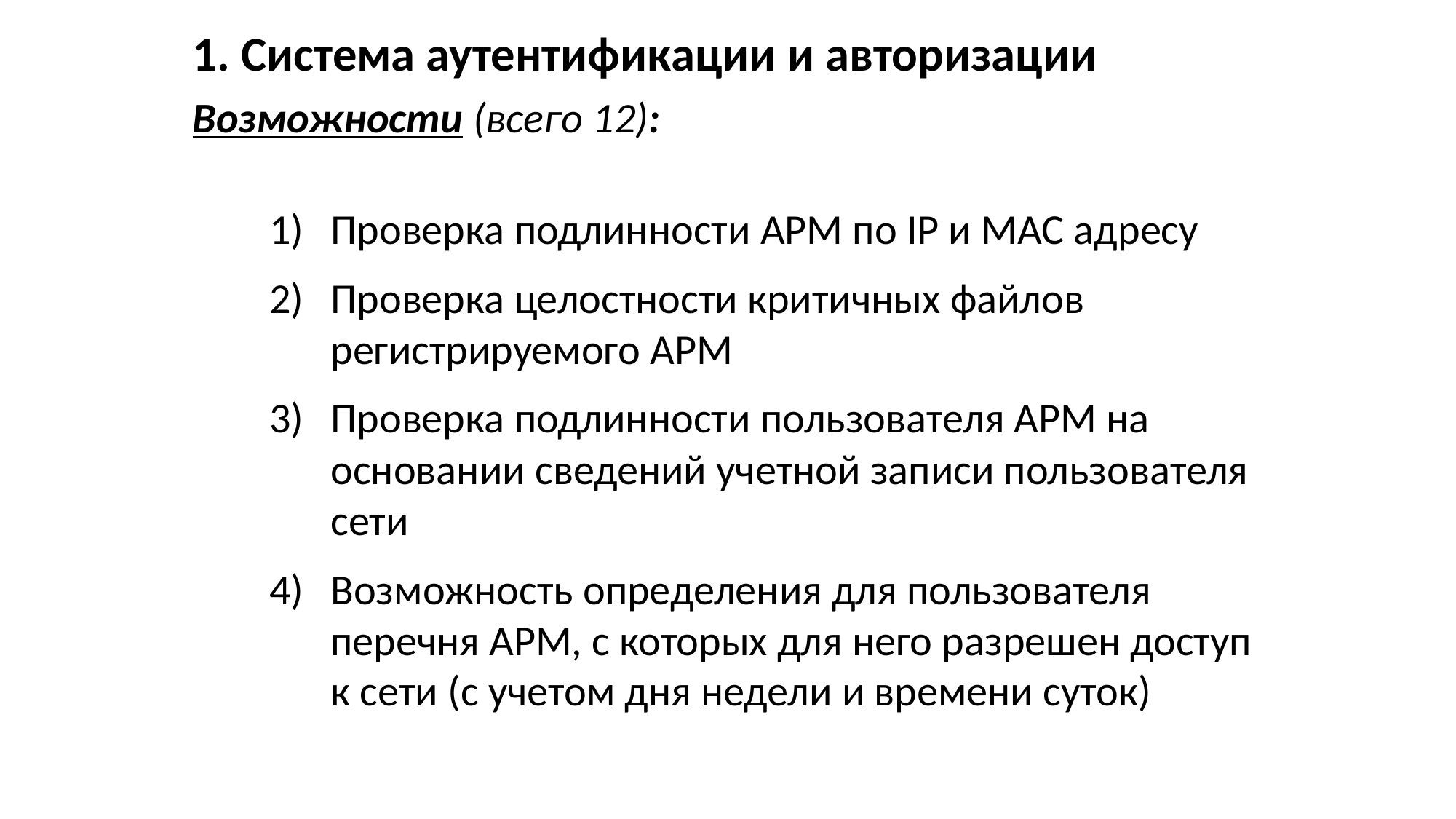

1. Система аутентификации и авторизации
Возможности (всего 12):

Проверка подлинности АРМ по IP и MAC адресу
Проверка целостности критичных файлов регистрируемого АРМ
Проверка подлинности пользователя АРМ на основании сведений учетной записи пользователя сети
Возможность определения для пользователя перечня АРМ, с которых для него разрешен доступ к сети (с учетом дня недели и времени суток)